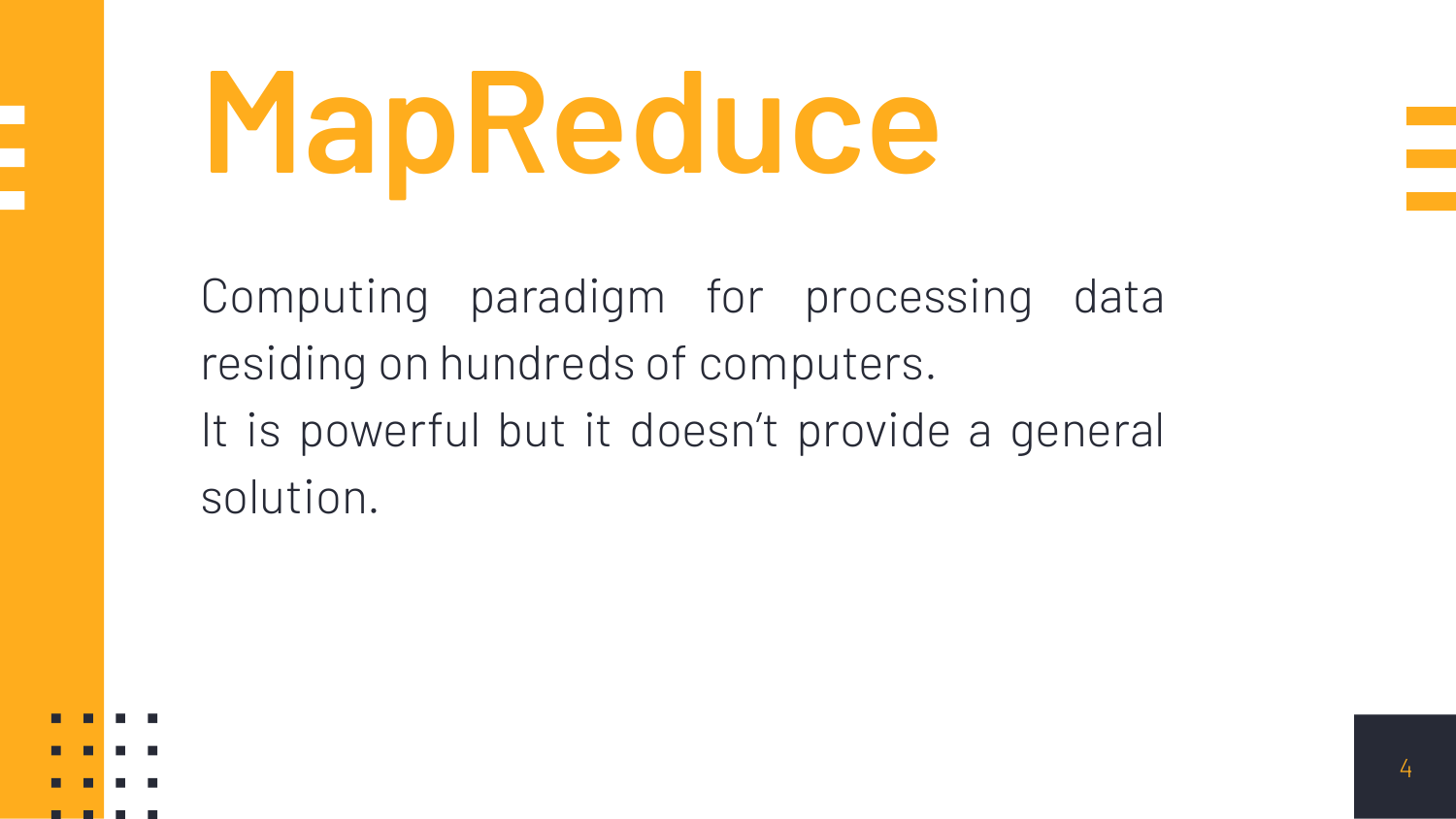

MapReduce
Computing paradigm for processing data residing on hundreds of computers.
It is powerful but it doesn’t provide a general solution.
4